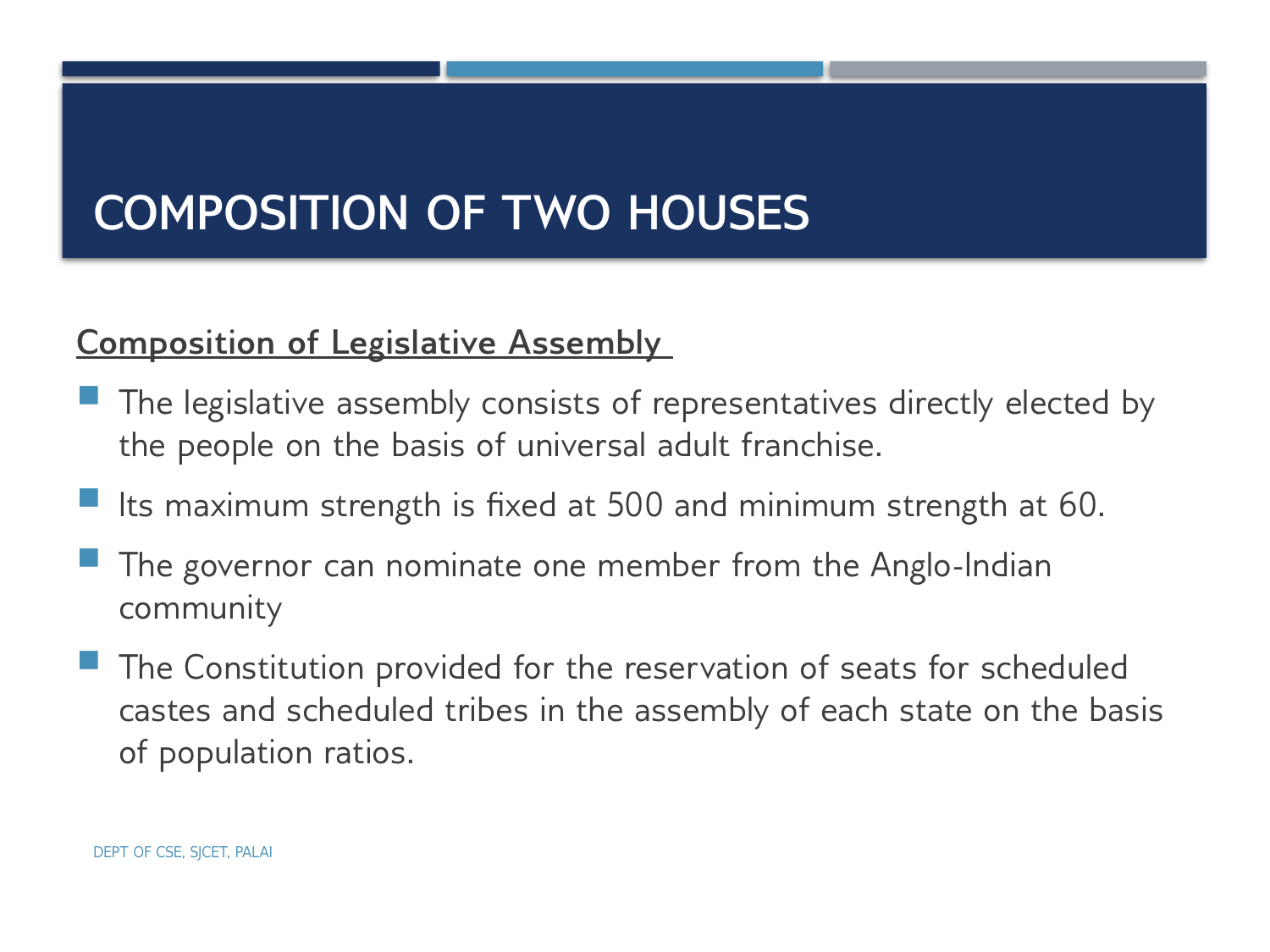

# COMPOSITION OF TWO HOUSES
Composition of Legislative Assembly
The legislative assembly consists of representatives directly elected by the people on the basis of universal adult franchise.
Its maximum strength is fixed at 500 and minimum strength at 60.
The governor can nominate one member from the Anglo-Indian community
The Constitution provided for the reservation of seats for scheduled castes and scheduled tribes in the assembly of each state on the basis of population ratios.
Dept of CSE, SJCET, Palai